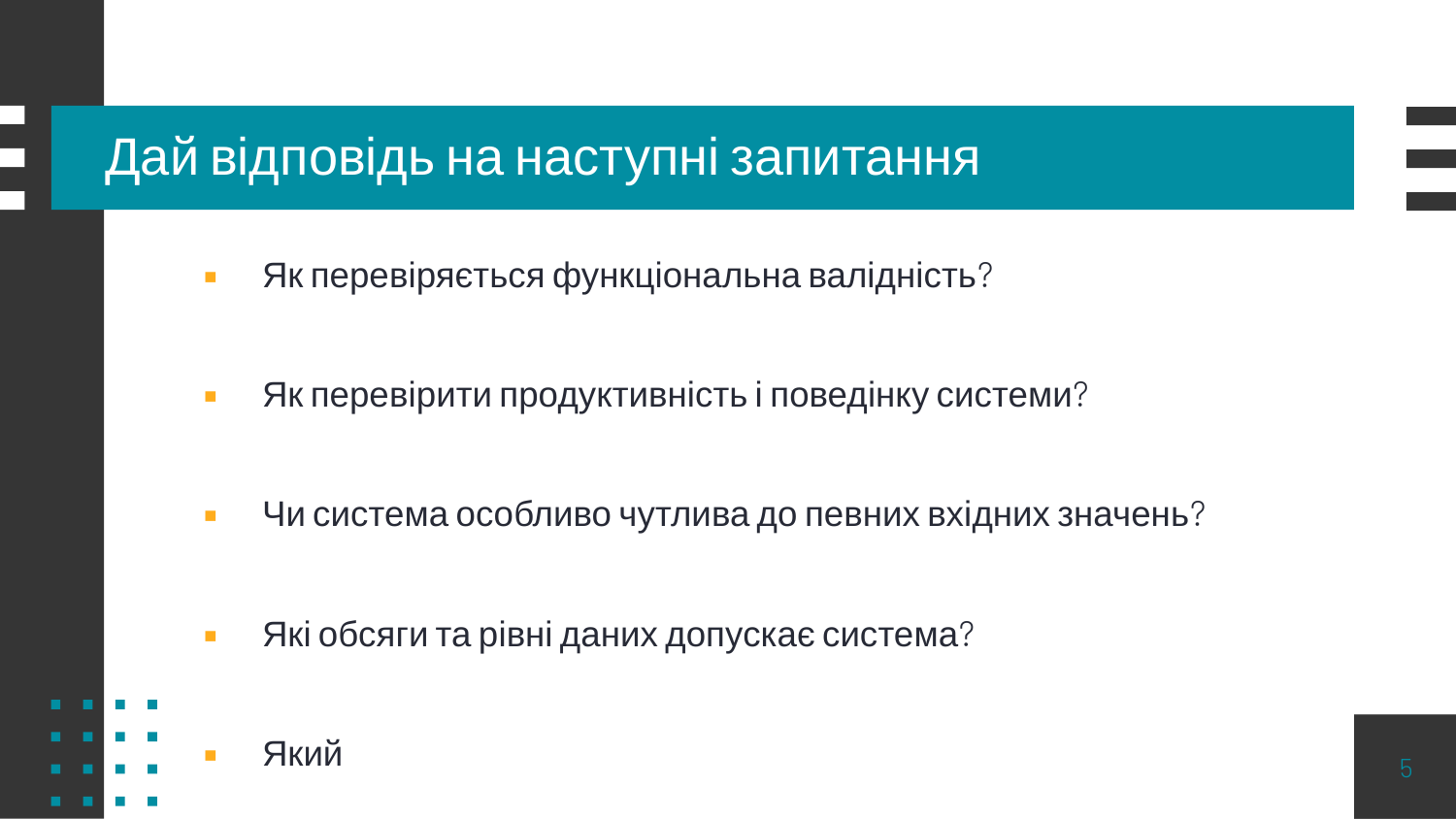

# Дай відповідь на наступні запитання
Як перевіряється функціональна валідність?

Як перевірити продуктивність і поведінку системи?

Чи система особливо чутлива до певних вхідних значень?

Які обсяги та рівні даних допускає система?

Який
5